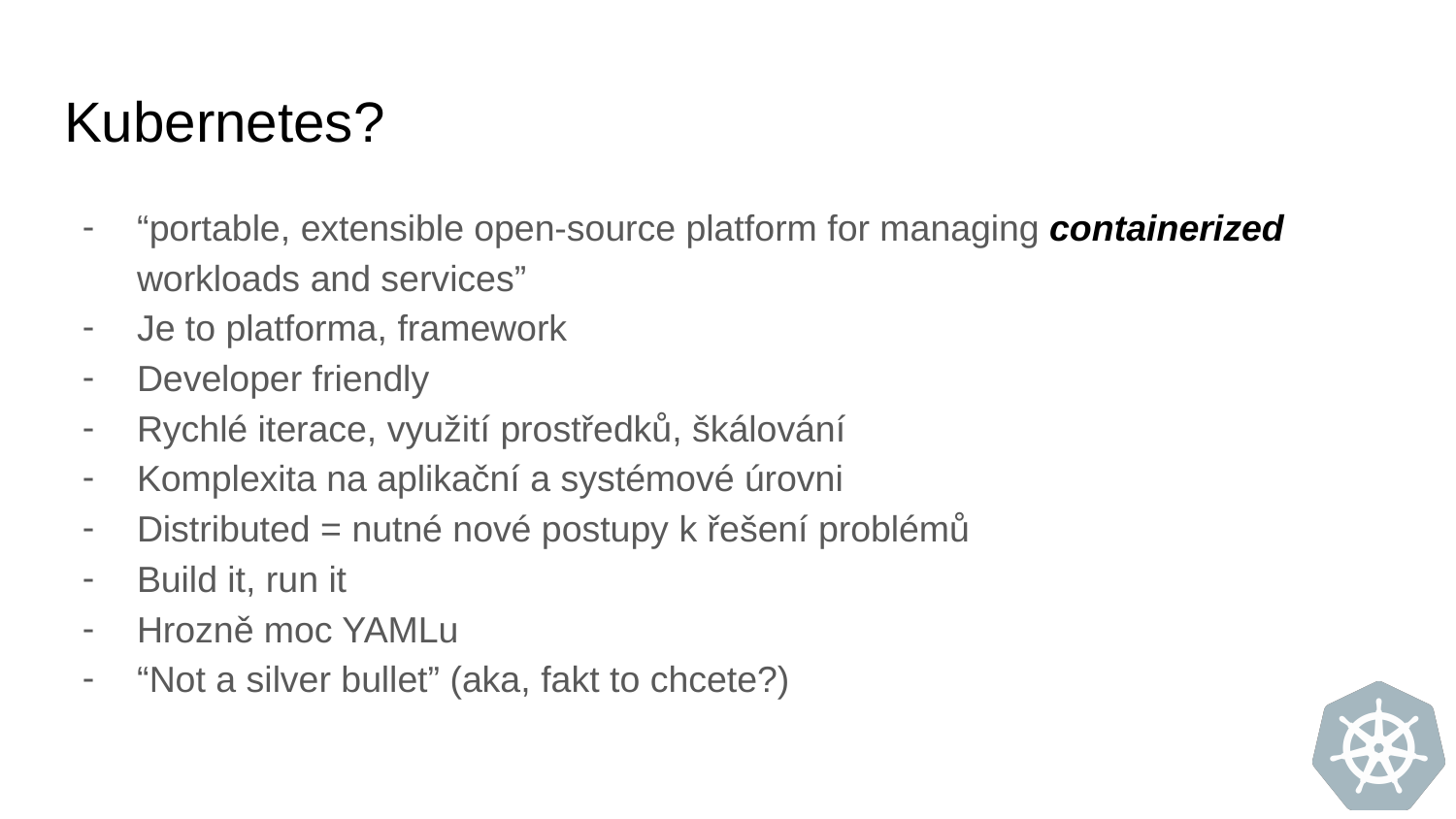

# Kubernetes?
“portable, extensible open-source platform for managing containerized workloads and services”
Je to platforma, framework
Developer friendly
Rychlé iterace, využití prostředků, škálování
Komplexita na aplikační a systémové úrovni
Distributed = nutné nové postupy k řešení problémů
Build it, run it
Hrozně moc YAMLu
“Not a silver bullet” (aka, fakt to chcete?)